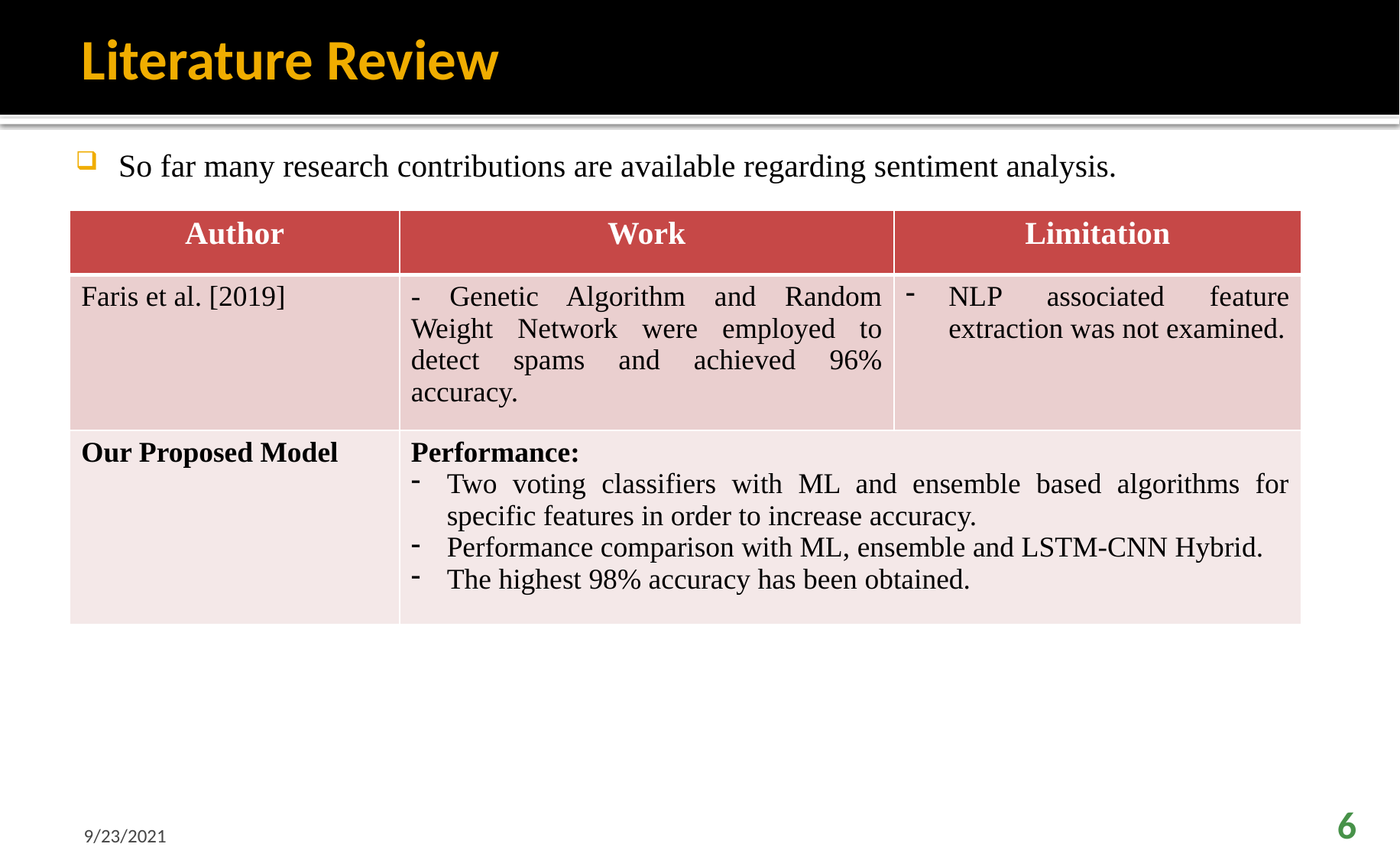

# Literature Review
So far many research contributions are available regarding sentiment analysis.
| Author | Work | Limitation |
| --- | --- | --- |
| Faris et al. [2019] | - Genetic Algorithm and Random Weight Network were employed to detect spams and achieved 96% accuracy. | NLP associated feature extraction was not examined. |
| Our Proposed Model | Performance: Two voting classifiers with ML and ensemble based algorithms for specific features in order to increase accuracy. Performance comparison with ML, ensemble and LSTM-CNN Hybrid. The highest 98% accuracy has been obtained. | Majority voting was not introduced. Computational time was not considered. |
9/23/2021
6